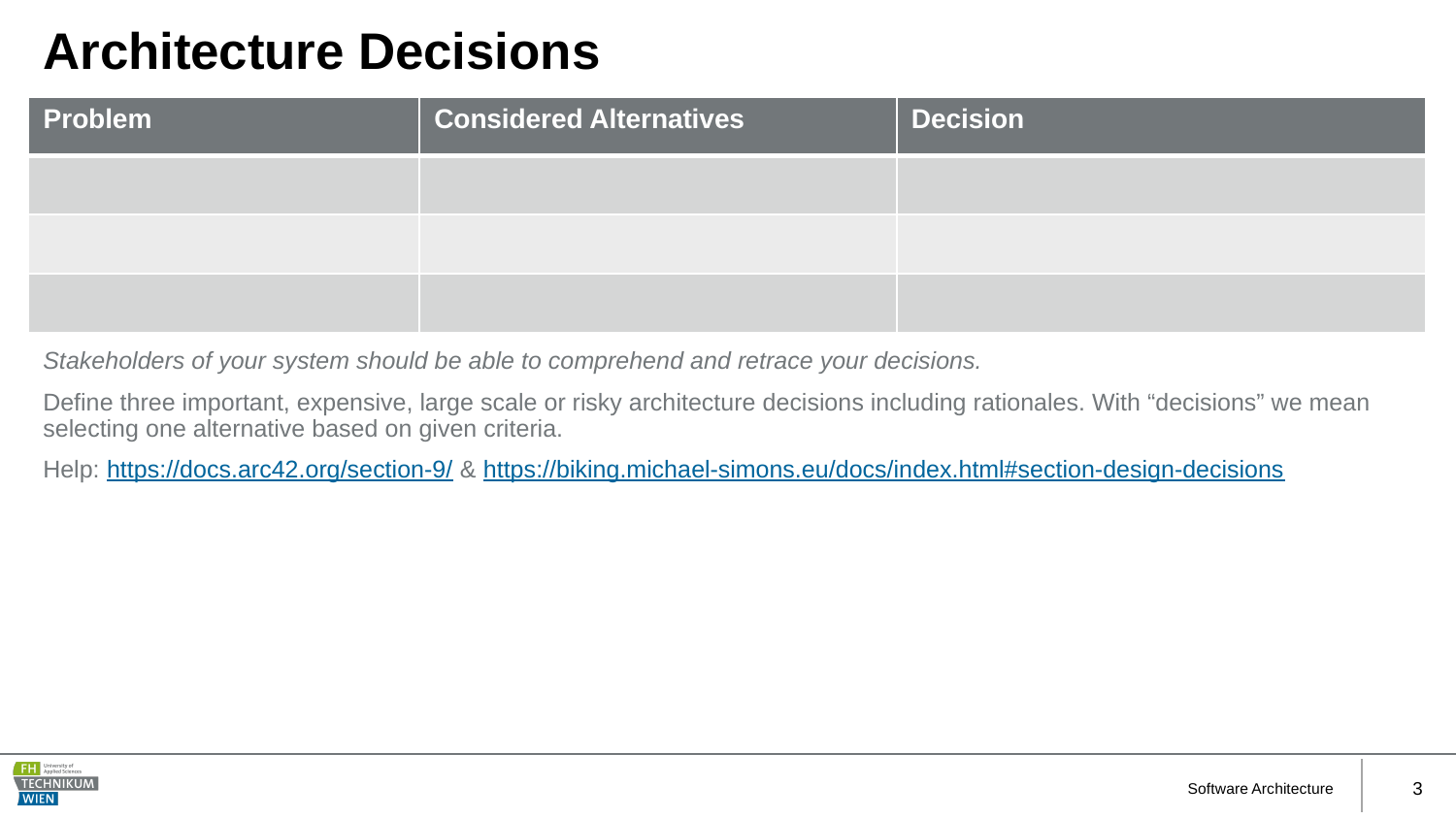

# Architecture Decisions
| Problem | Considered Alternatives | Decision |
| --- | --- | --- |
|  |  |  |
|  |  |  |
|  |  |  |
Stakeholders of your system should be able to comprehend and retrace your decisions.
Define three important, expensive, large scale or risky architecture decisions including rationales. With “decisions” we mean selecting one alternative based on given criteria.
Help: https://docs.arc42.org/section-9/ & https://biking.michael-simons.eu/docs/index.html#section-design-decisions
Software Architecture
3